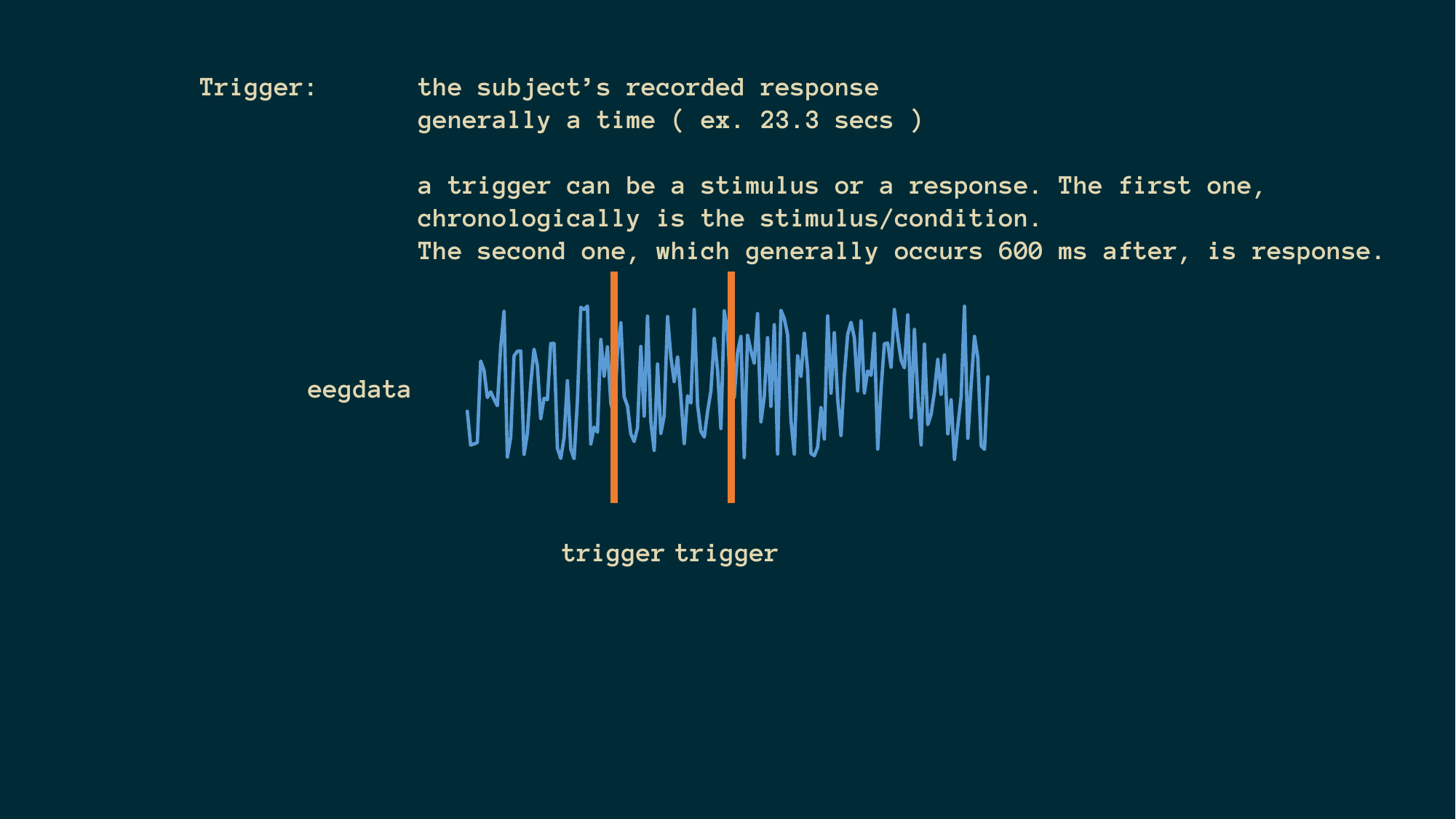

Trigger: 	the subject’s recorded response
		generally a time ( ex. 23.3 secs )

		a trigger can be a stimulus or a response. The first one, 				chronologically is the stimulus/condition.
		The second one, which generally occurs 600 ms after, is response.

### Chart

| Category |  |
|---|---|
eegdata
trigger
trigger